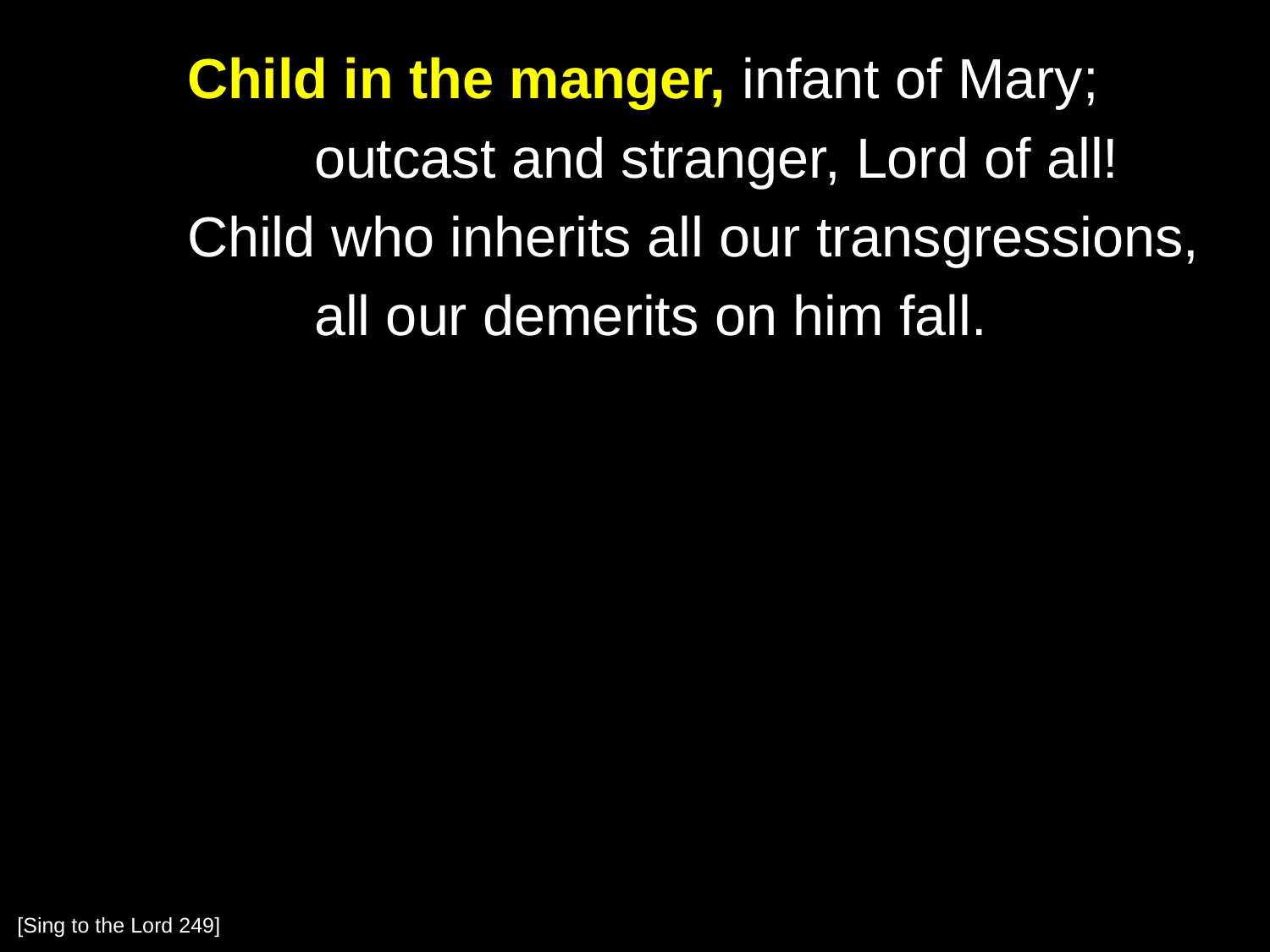

Child in the manger, infant of Mary;
		outcast and stranger, Lord of all!
	Child who inherits all our transgressions,
		all our demerits on him fall.
[Sing to the Lord 249]